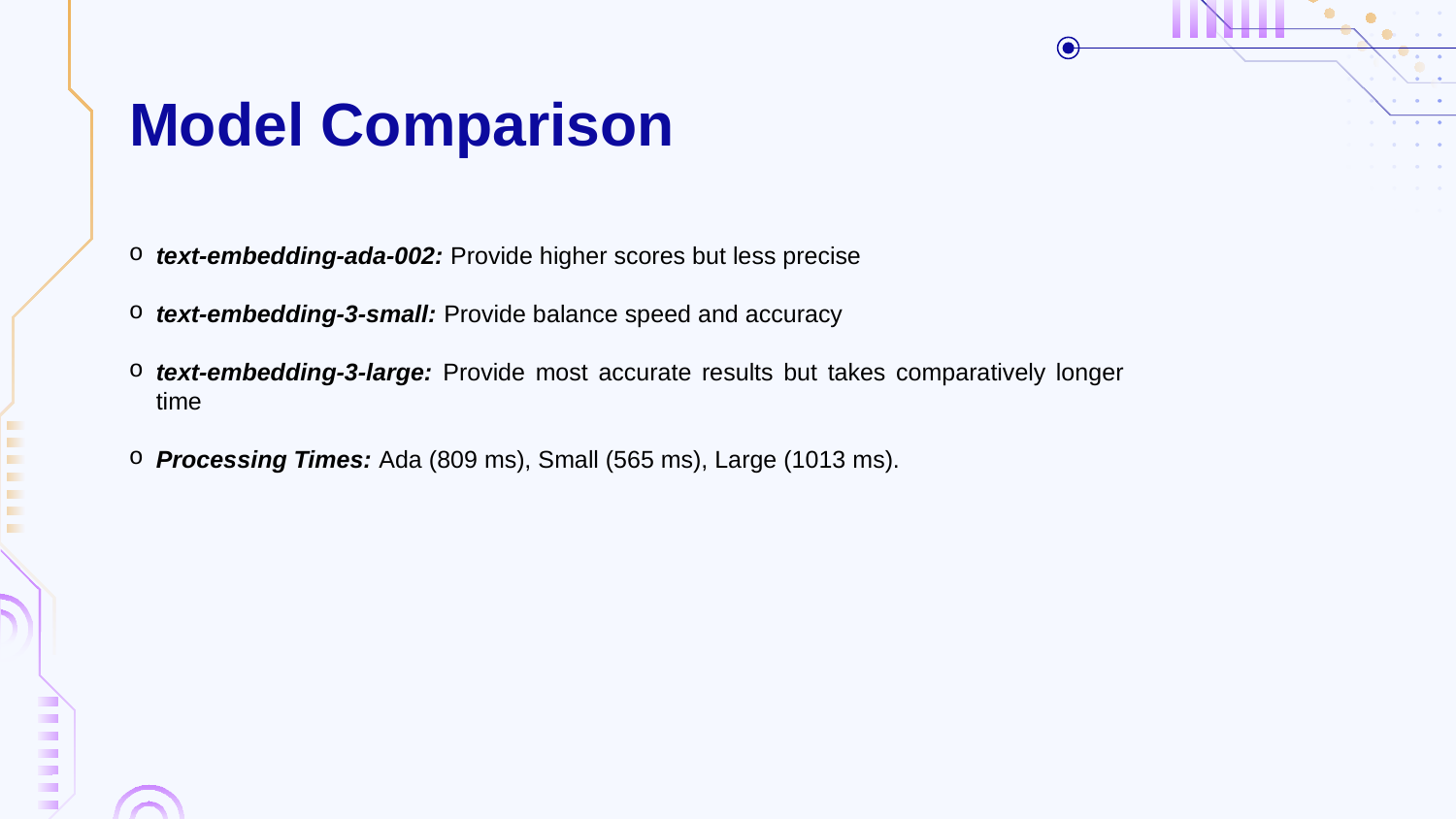

# Model Comparison
text-embedding-ada-002: Provide higher scores but less precise

text-embedding-3-small: Provide balance speed and accuracy

text-embedding-3-large: Provide most accurate results but takes comparatively longer time

Processing Times: Ada (809 ms), Small (565 ms), Large (1013 ms).